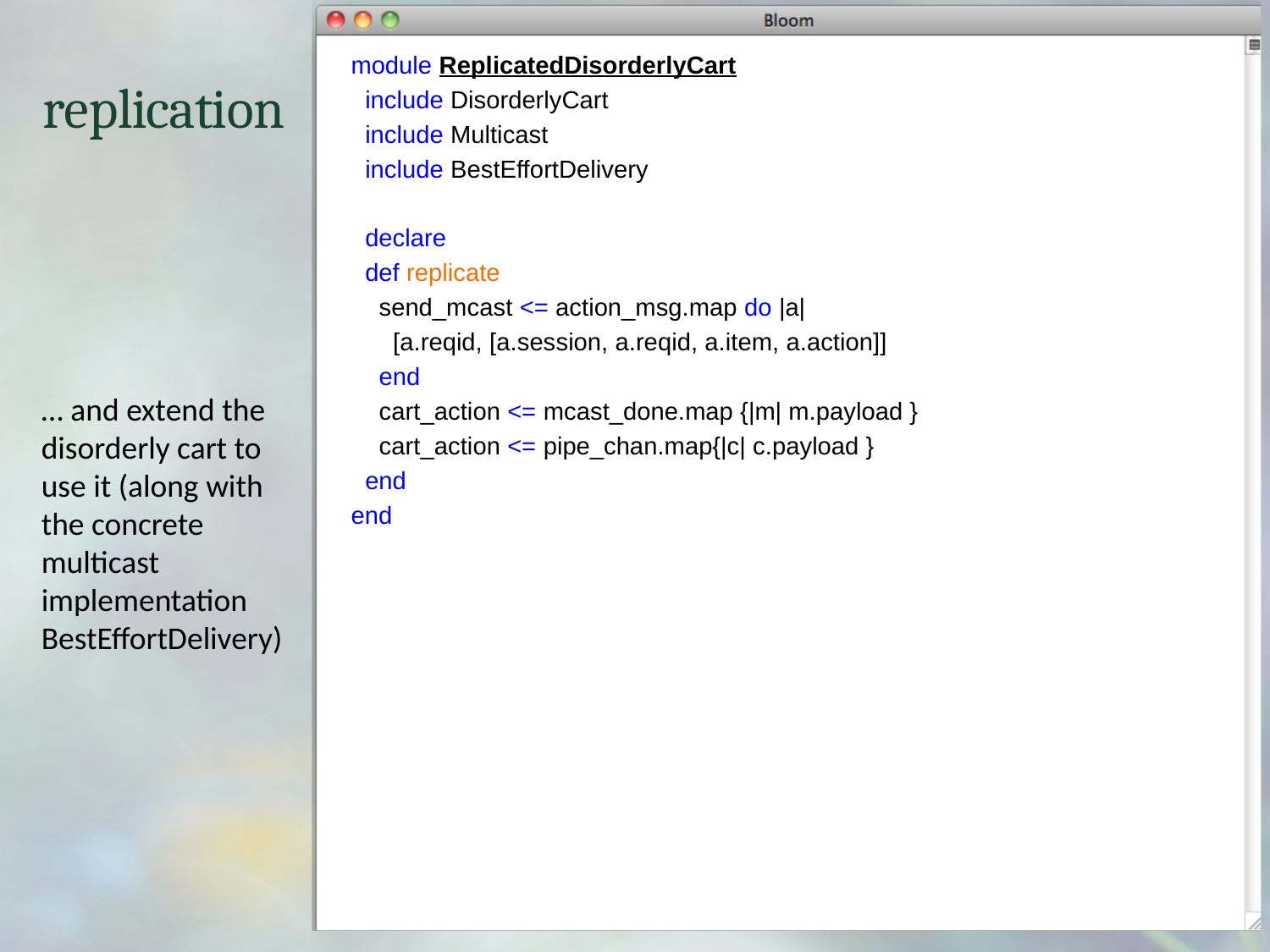

module ReplicatedDisorderlyCart
  include DisorderlyCart
  include Multicast
  include BestEffortDelivery

  declare
  def replicate
    send_mcast <= action_msg.map do |a|
      [a.reqid, [a.session, a.reqid, a.item, a.action]]
    end
    cart_action <= mcast_done.map {|m| m.payload }
    cart_action <= pipe_chan.map{|c| c.payload }
  end
end

# replication
… and extend the disorderly cart to use it (along with the concrete multicast implementation BestEffortDelivery)